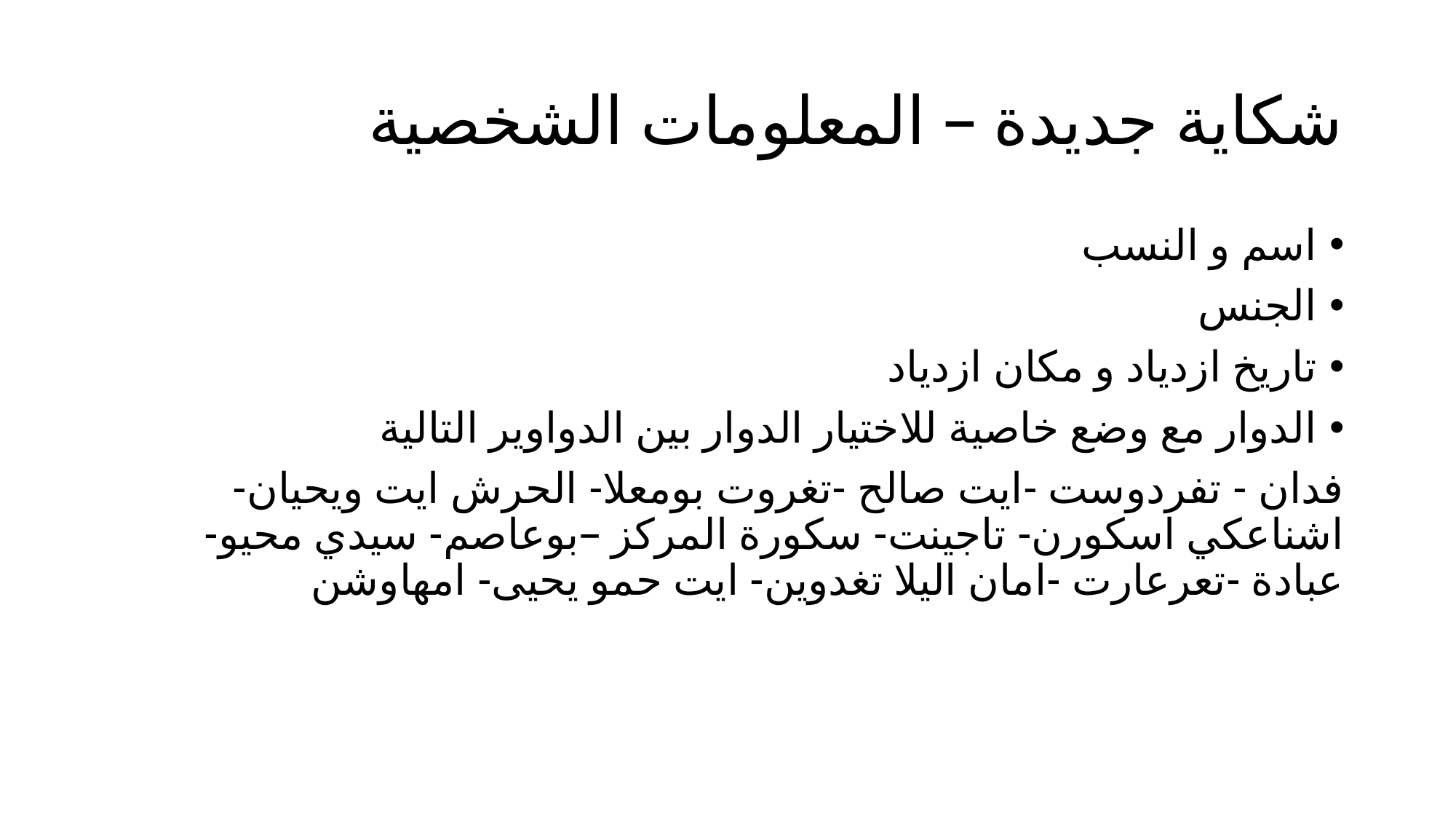

# شكاية جديدة – المعلومات الشخصية
اسم و النسب
الجنس
تاريخ ازدياد و مكان ازدياد
الدوار مع وضع خاصية للاختيار الدوار بين الدواوير التالية
فدان - تفردوست -ايت صالح -تغروت بومعلا- الحرش ايت ويحيان- اشناعكي اسكورن- تاجينت- سكورة المركز –بوعاصم- سيدي محيو- عبادة -تعرعارت -امان اليلا تغدوين- ايت حمو يحيى- امهاوشن